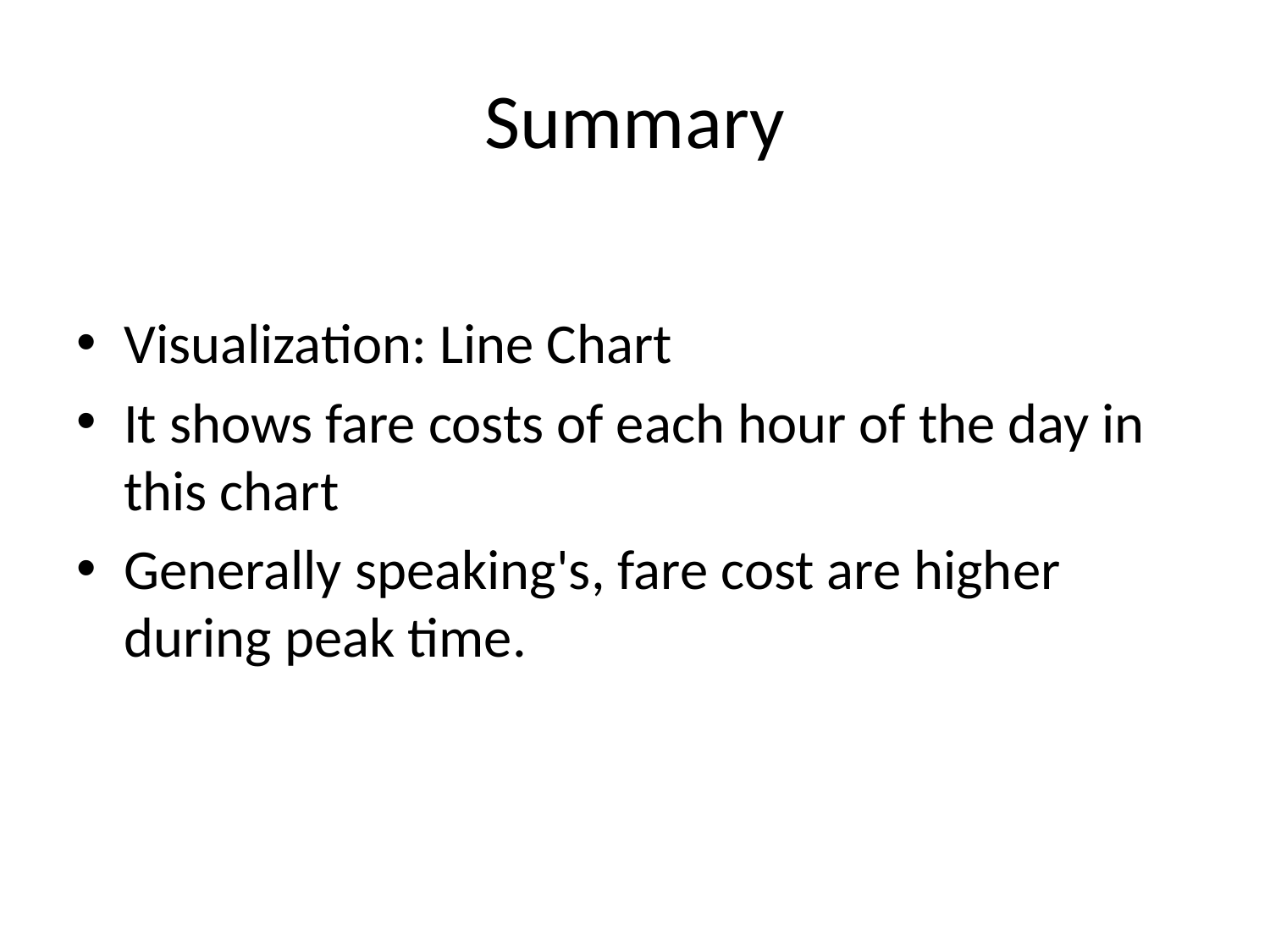

# Summary

Visualization: Line Chart
It shows fare costs of each hour of the day in this chart
Generally speaking's, fare cost are higher during peak time.